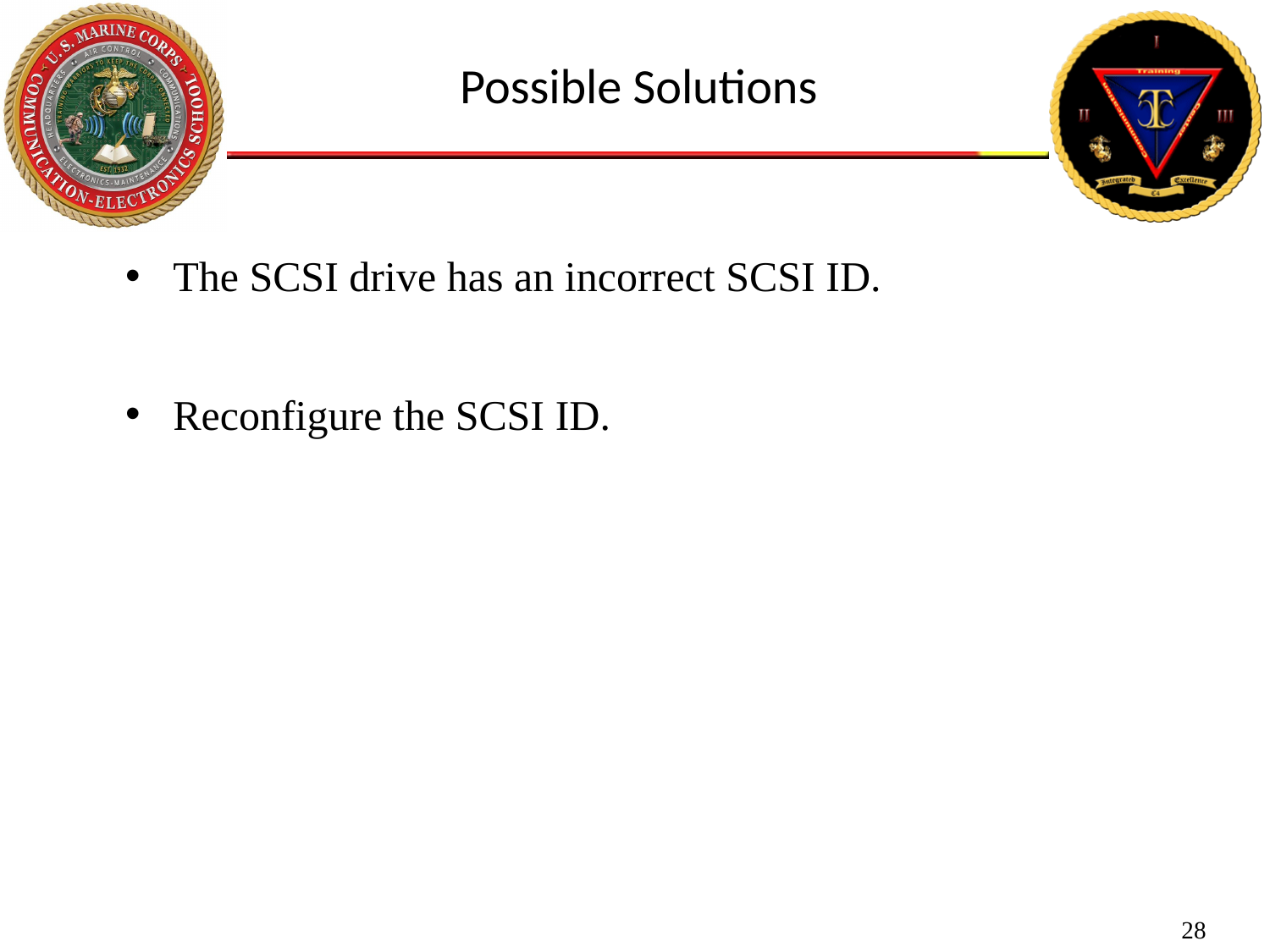

Possible Solutions
The SCSI drive has an incorrect SCSI ID.

Reconfigure the SCSI ID.